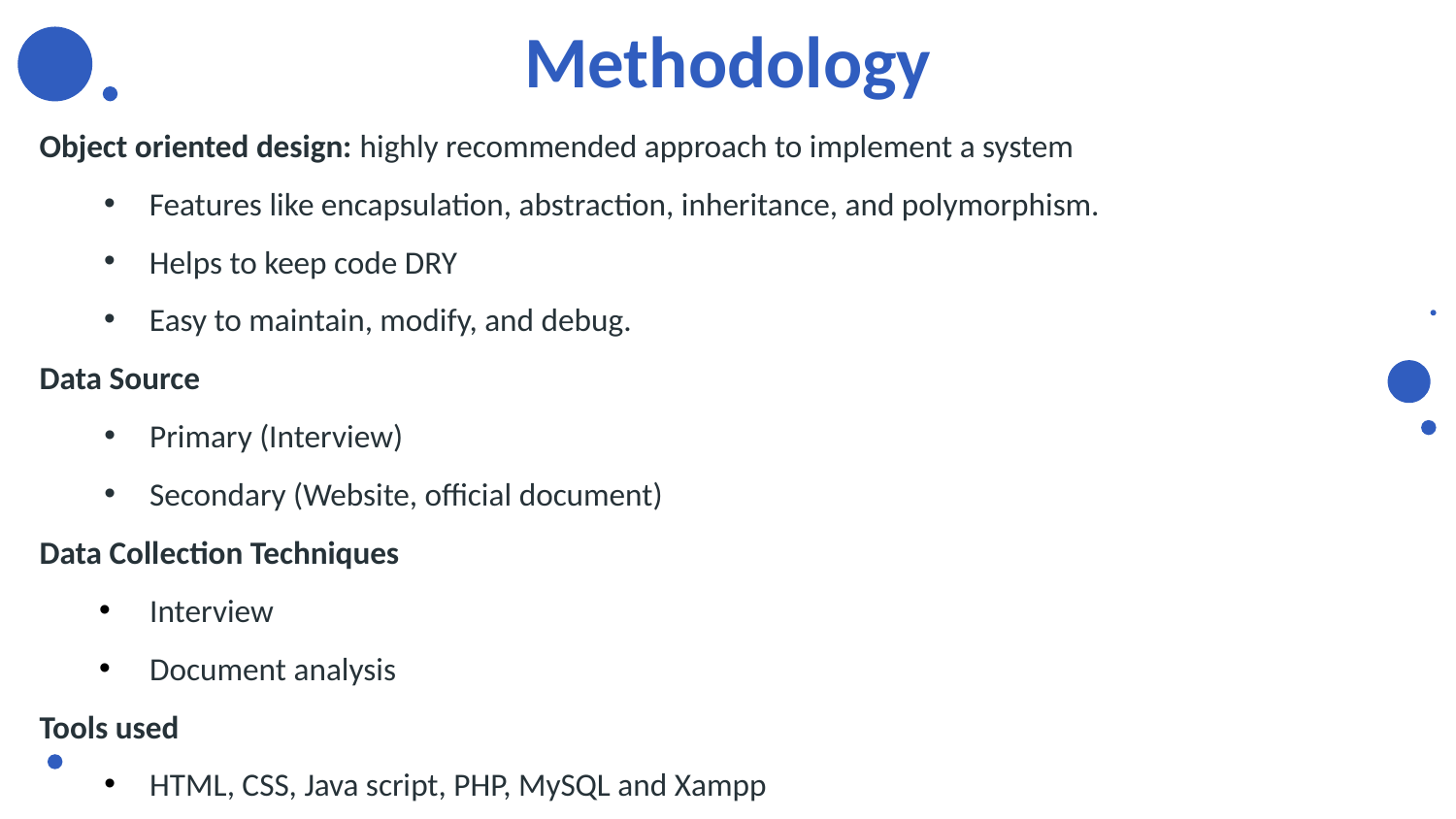

# Methodology
Object oriented design: highly recommended approach to implement a system
Features like encapsulation, abstraction, inheritance, and polymorphism.
Helps to keep code DRY
Easy to maintain, modify, and debug.
Data Source
Primary (Interview)
Secondary (Website, official document)
Data Collection Techniques
Interview
Document analysis
Tools used
HTML, CSS, Java script, PHP, MySQL and Xampp